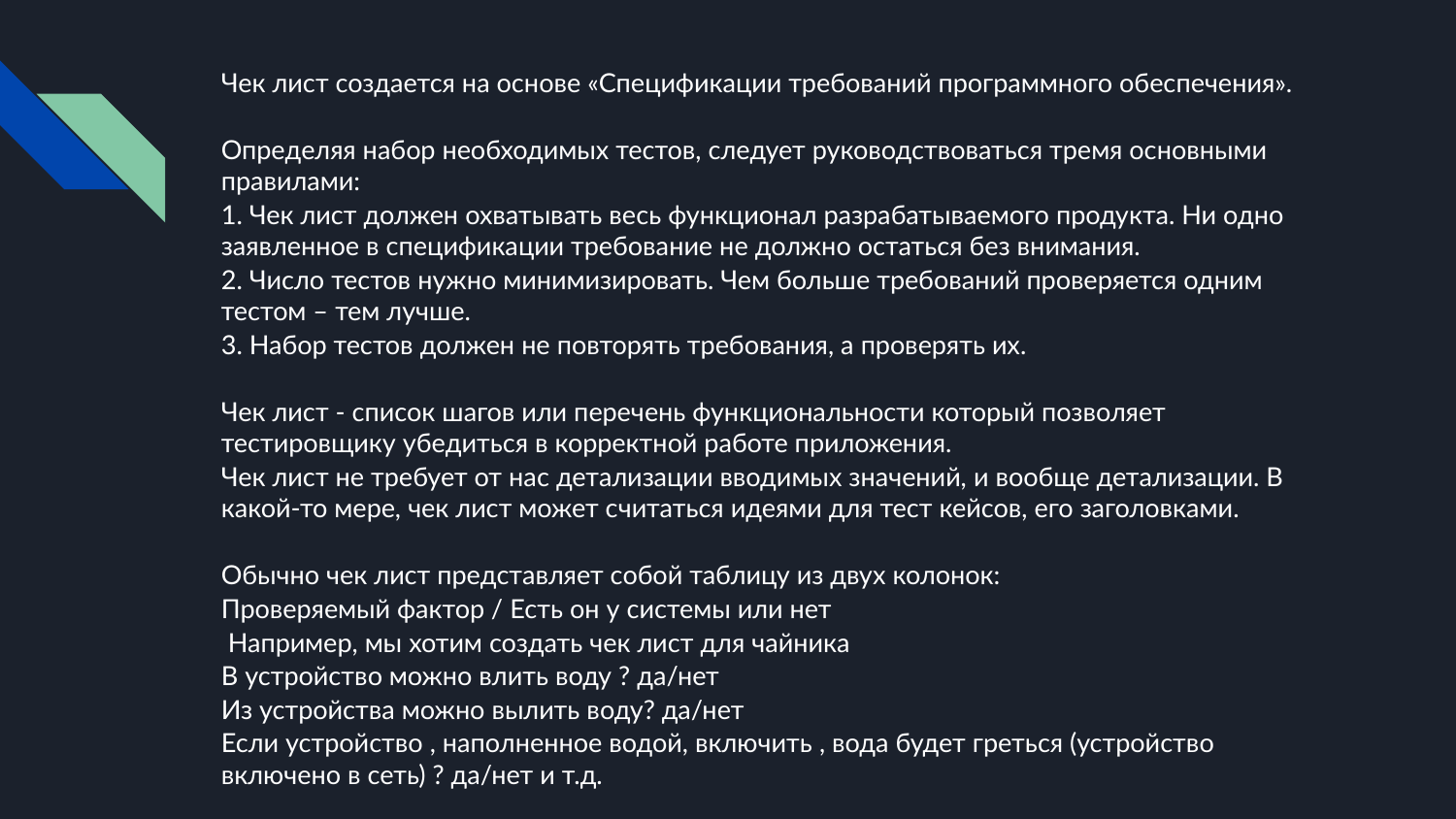

Чек лист создается на основе «Спецификации требований программного обеспечения».

Определяя набор необходимых тестов, следует руководствоваться тремя основными правилами:
1. Чек лист должен охватывать весь функционал разрабатываемого продукта. Ни одно заявленное в спецификации требование не должно остаться без внимания.
2. Число тестов нужно минимизировать. Чем больше требований проверяется одним тестом – тем лучше.
3. Набор тестов должен не повторять требования, а проверять их.

Чек лист - список шагов или перечень функциональности который позволяет тестировщику убедиться в корректной работе приложения.
Чек лист не требует от нас детализации вводимых значений, и вообще детализации. В какой-то мере, чек лист может считаться идеями для тест кейсов, его заголовками.

Обычно чек лист представляет собой таблицу из двух колонок:
Проверяемый фактор / Есть он у системы или нет
 Например, мы хотим создать чек лист для чайника
В устройство можно влить воду ? да/нет
Из устройства можно вылить воду? да/нет
Если устройство , наполненное водой, включить , вода будет греться (устройство включено в сеть) ? да/нет и т.д.